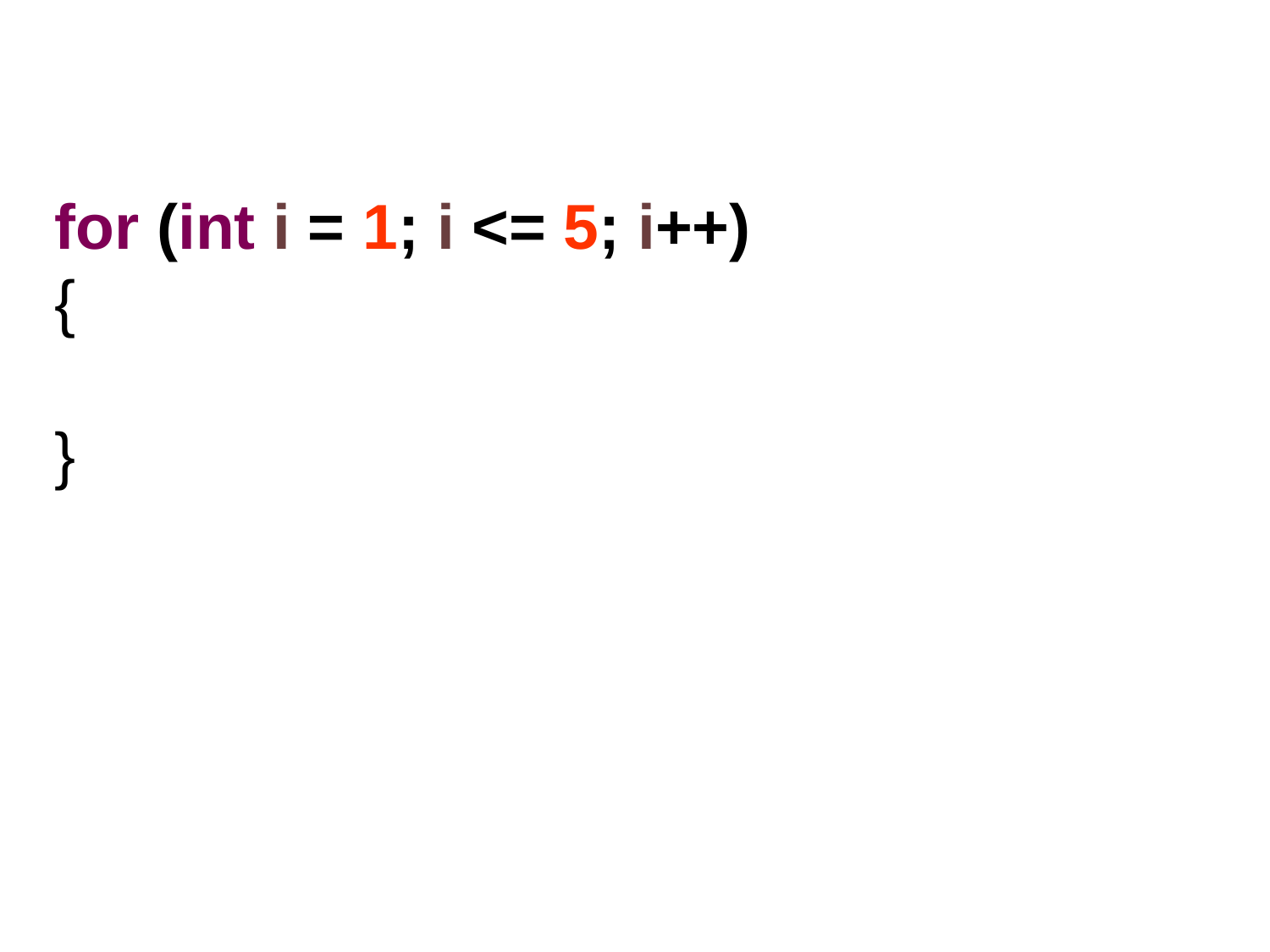

for (int i = 1; i <= 5; i++)
{

}